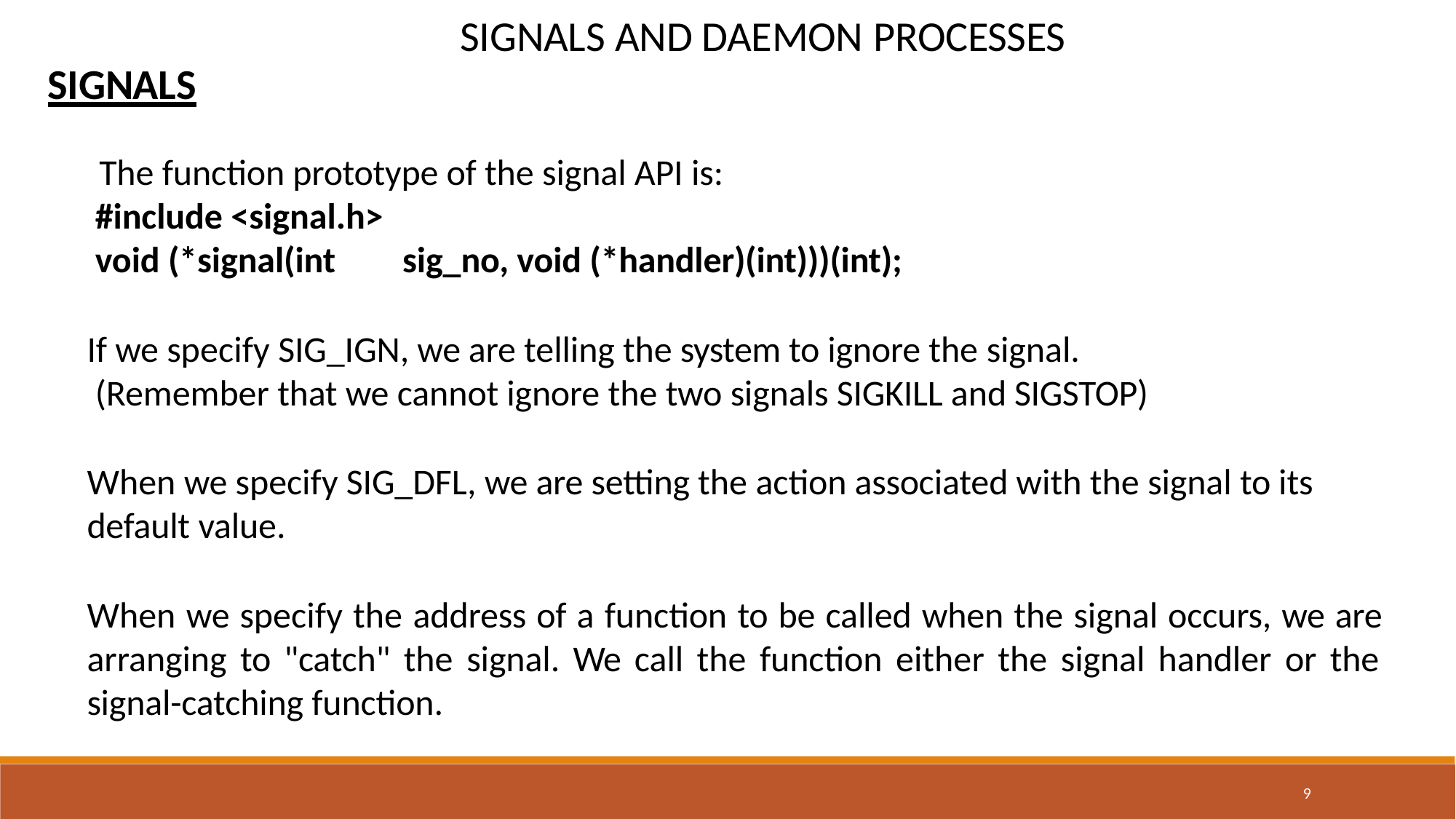

# SIGNALS AND DAEMON PROCESSES
SIGNALS

The function prototype of the signal API is:
#include <signal.h>
void (*signal(int	sig_no, void (*handler)(int)))(int);

If we specify SIG_IGN, we are telling the system to ignore the signal.
(Remember that we cannot ignore the two signals SIGKILL and SIGSTOP)

When we specify SIG_DFL, we are setting the action associated with the signal to its  default value.

When we specify the address of a function to be called when the signal occurs, we are  arranging to "catch" the signal. We call the function either the signal handler or the  signal-catching function.

9